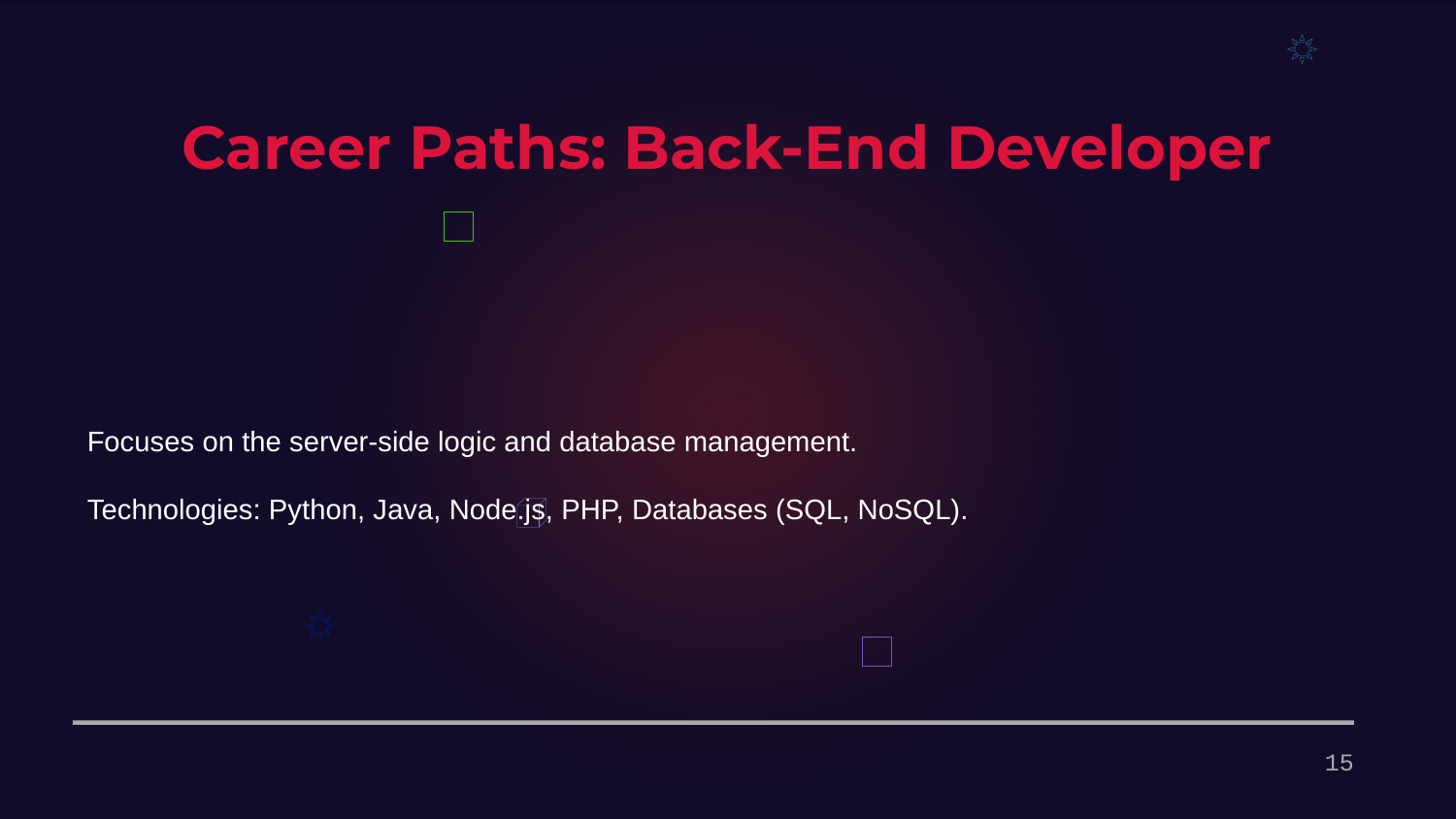

Career Paths: Back-End Developer

Focuses on the server-side logic and database management.

Technologies: Python, Java, Node.js, PHP, Databases (SQL, NoSQL).

15